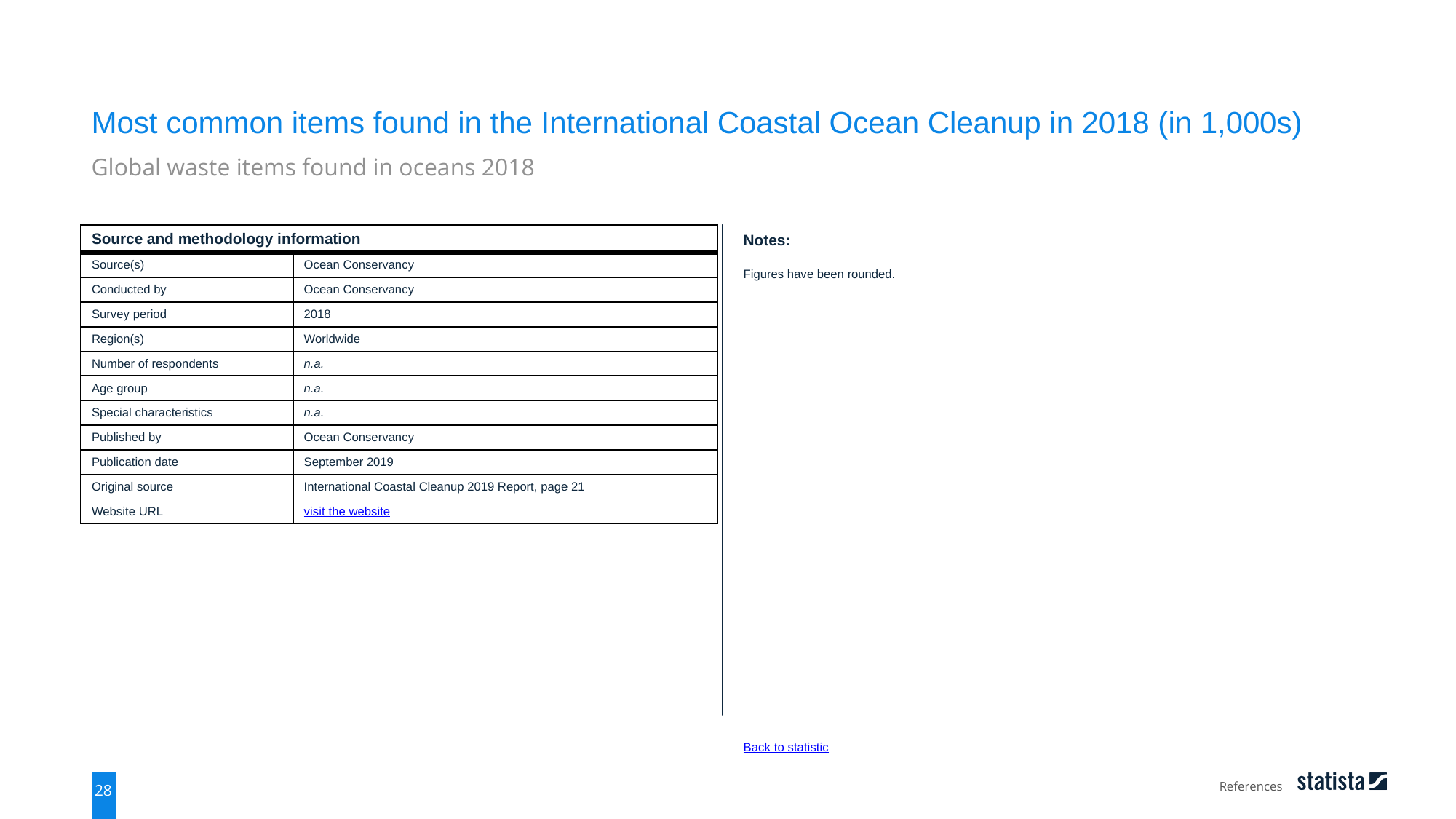

Most common items found in the International Coastal Ocean Cleanup in 2018 (in 1,000s)
Global waste items found in oceans 2018
| Source and methodology information |  |
| --- | --- |
| Source(s) | Ocean Conservancy |
| Conducted by | Ocean Conservancy |
| Survey period | 2018 |
| Region(s) | Worldwide |
| Number of respondents | n.a. |
| Age group | n.a. |
| Special characteristics | n.a. |
| Published by | Ocean Conservancy |
| Publication date | September 2019 |
| Original source | International Coastal Cleanup 2019 Report, page 21 |
| Website URL | visit the website |

Notes:

Figures have been rounded.
Back to statistic
References

28